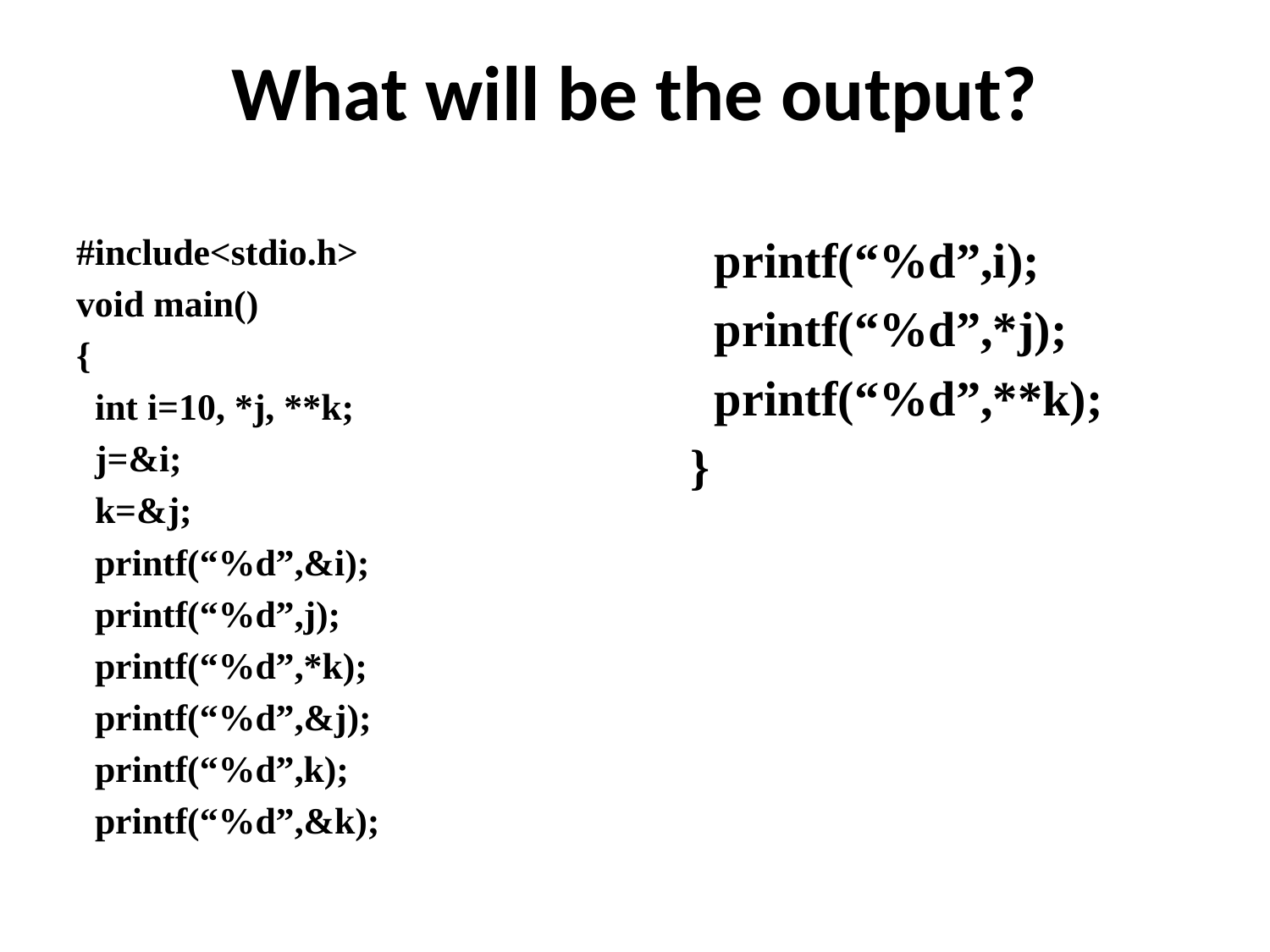

# What will be the output?
#include<stdio.h>
void main()
{
  int i=10, *j, **k;
  j=&i;
  k=&j;
  printf(“%d”,&i);
  printf(“%d”,j);
  printf(“%d”,*k);
  printf(“%d”,&j);
  printf(“%d”,k);
  printf(“%d”,&k);

  printf(“%d”,i);
  printf(“%d”,*j);
  printf(“%d”,**k);
}